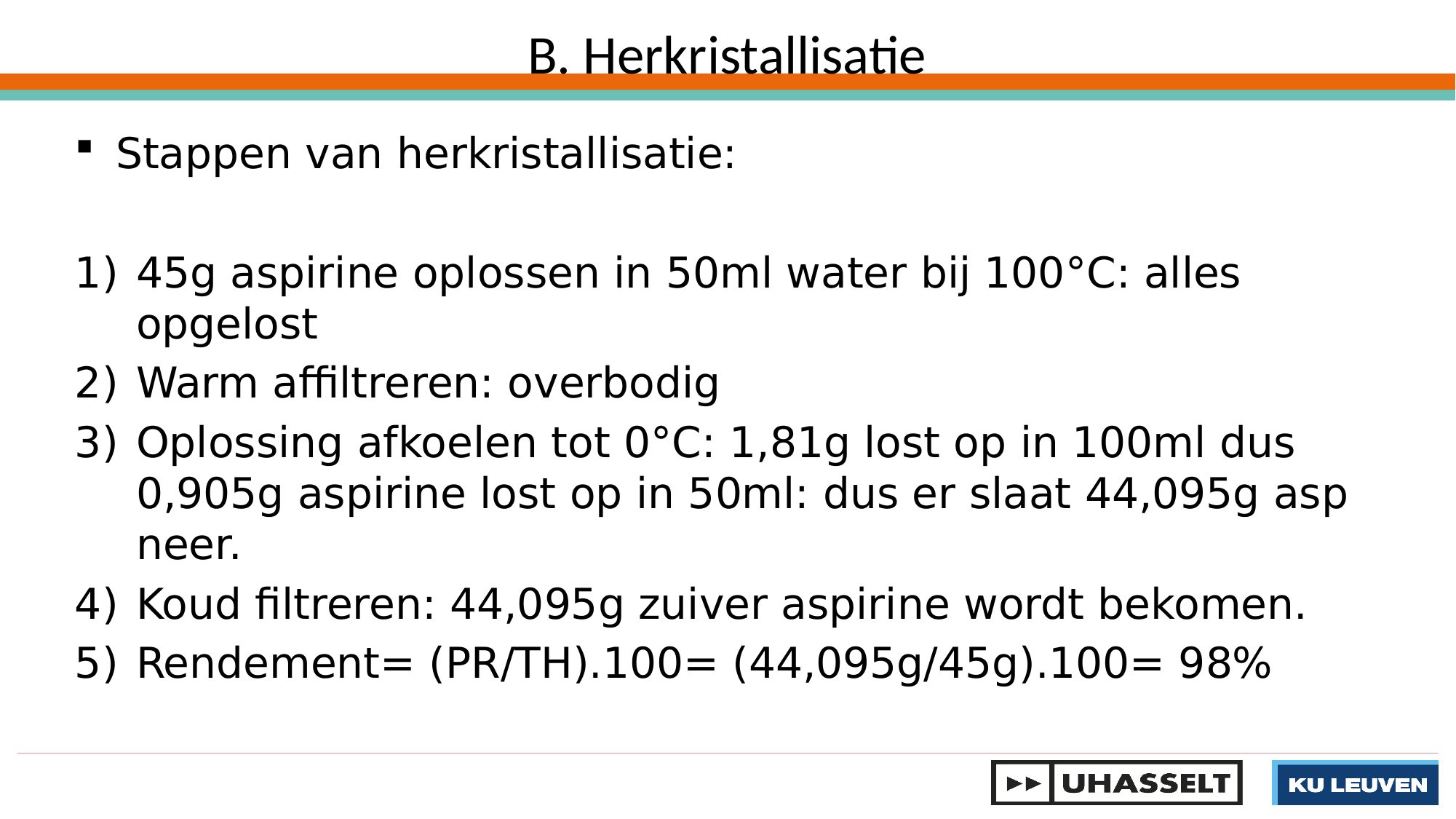

B. Herkristallisatie
Stappen van herkristallisatie:

45g aspirine oplossen in 50ml water bij 100°C: alles opgelost
Warm affiltreren: overbodig
Oplossing afkoelen tot 0°C: 1,81g lost op in 100ml dus 0,905g aspirine lost op in 50ml: dus er slaat 44,095g asp neer.
Koud filtreren: 44,095g zuiver aspirine wordt bekomen.
Rendement= (PR/TH).100= (44,095g/45g).100= 98%